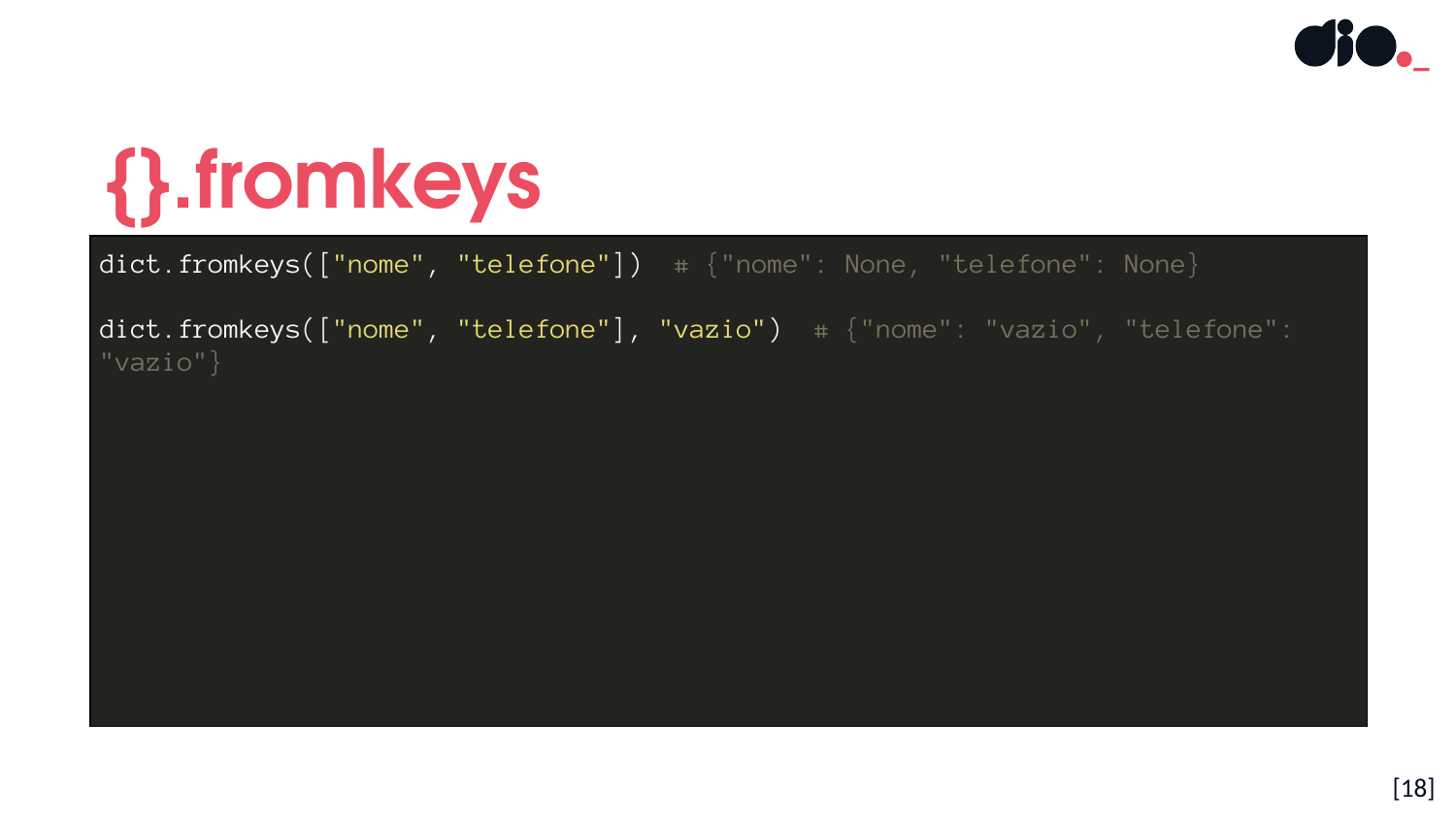

{}.fromkeys

| dict.fromkeys(["nome", "telefone"]) # {"nome": None, "telefone": None} dict.fromkeys(["nome", "telefone"], "vazio") # {"nome": "vazio", "telefone": "vazio"} |
| --- |
[18]